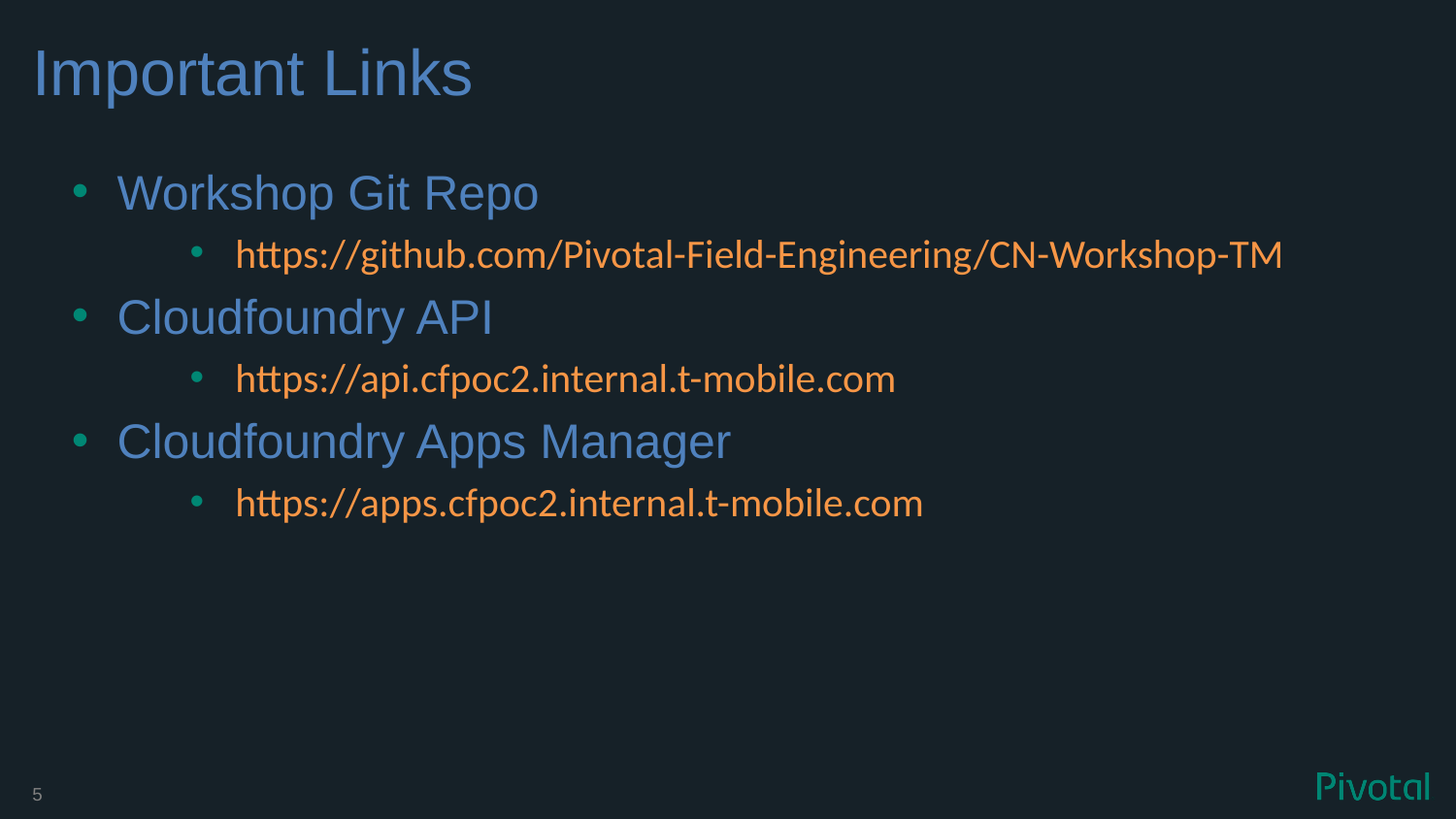

# Important Links
Workshop Git Repo
https://github.com/Pivotal-Field-Engineering/CN-Workshop-TM
Cloudfoundry API
https://api.cfpoc2.internal.t-mobile.com
Cloudfoundry Apps Manager
https://apps.cfpoc2.internal.t-mobile.com
5